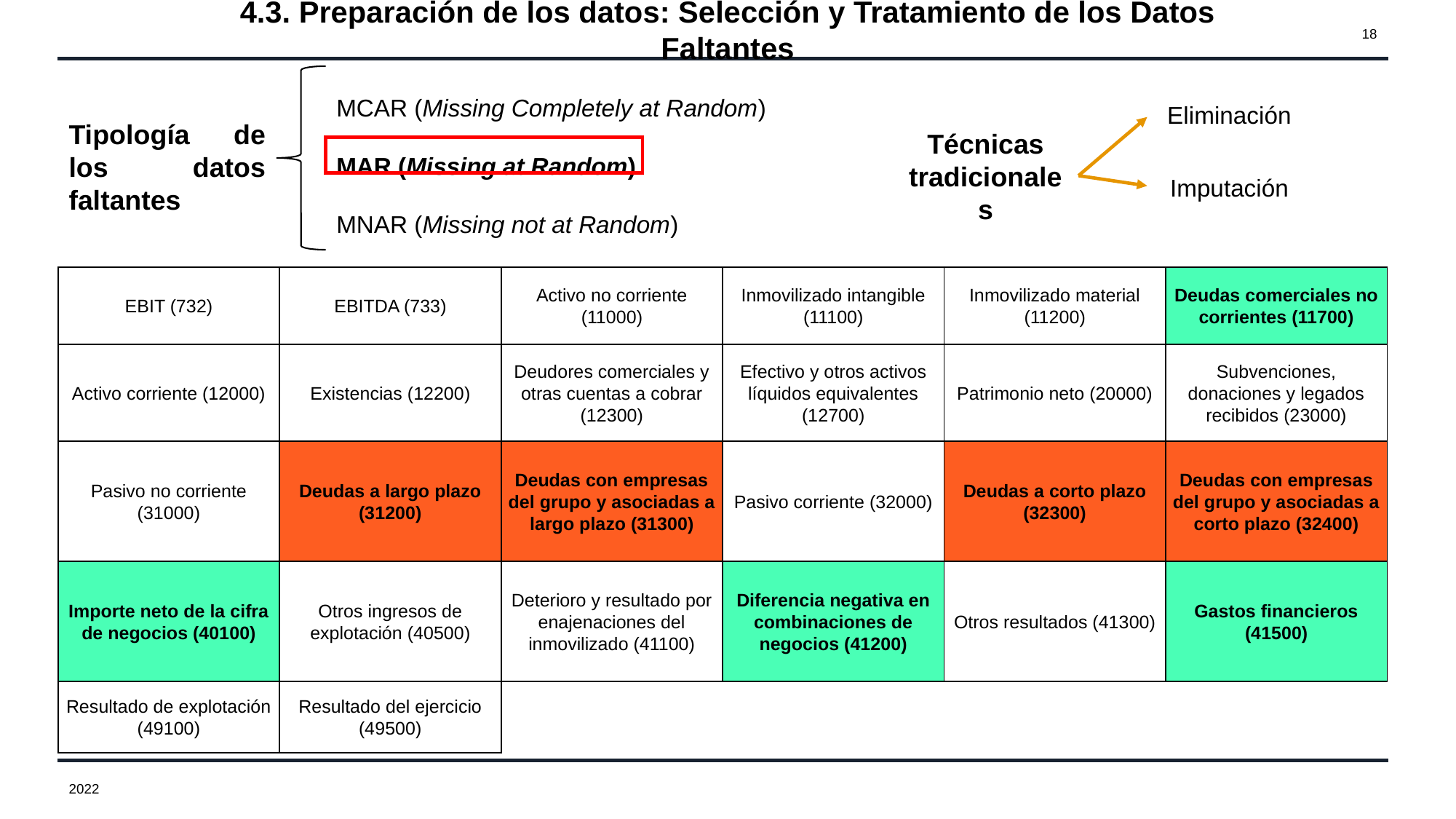

4.3. Preparación de los datos: Selección y Tratamiento de los Datos Faltantes
18
MCAR (Missing Completely at Random)
MAR (Missing at Random)
MNAR (Missing not at Random)

Eliminación
Tipología de los datos faltantes
Técnicas tradicionales

Imputación
| EBIT (732) | EBITDA (733) | Activo no corriente (11000) | Inmovilizado intangible (11100) | Inmovilizado material (11200) | Deudas comerciales no corrientes (11700) |
| --- | --- | --- | --- | --- | --- |
| Activo corriente (12000) | Existencias (12200) | Deudores comerciales y otras cuentas a cobrar (12300) | Efectivo y otros activos líquidos equivalentes (12700) | Patrimonio neto (20000) | Subvenciones, donaciones y legados recibidos (23000) |
| Pasivo no corriente (31000) | Deudas a largo plazo (31200) | Deudas con empresas del grupo y asociadas a largo plazo (31300) | Pasivo corriente (32000) | Deudas a corto plazo (32300) | Deudas con empresas del grupo y asociadas a corto plazo (32400) |
| Importe neto de la cifra de negocios (40100) | Otros ingresos de explotación (40500) | Deterioro y resultado por enajenaciones del inmovilizado (41100) | Diferencia negativa en combinaciones de negocios (41200) | Otros resultados (41300) | Gastos financieros (41500) |
| Resultado de explotación (49100) | Resultado del ejercicio (49500) |  |  |  |  |
2022